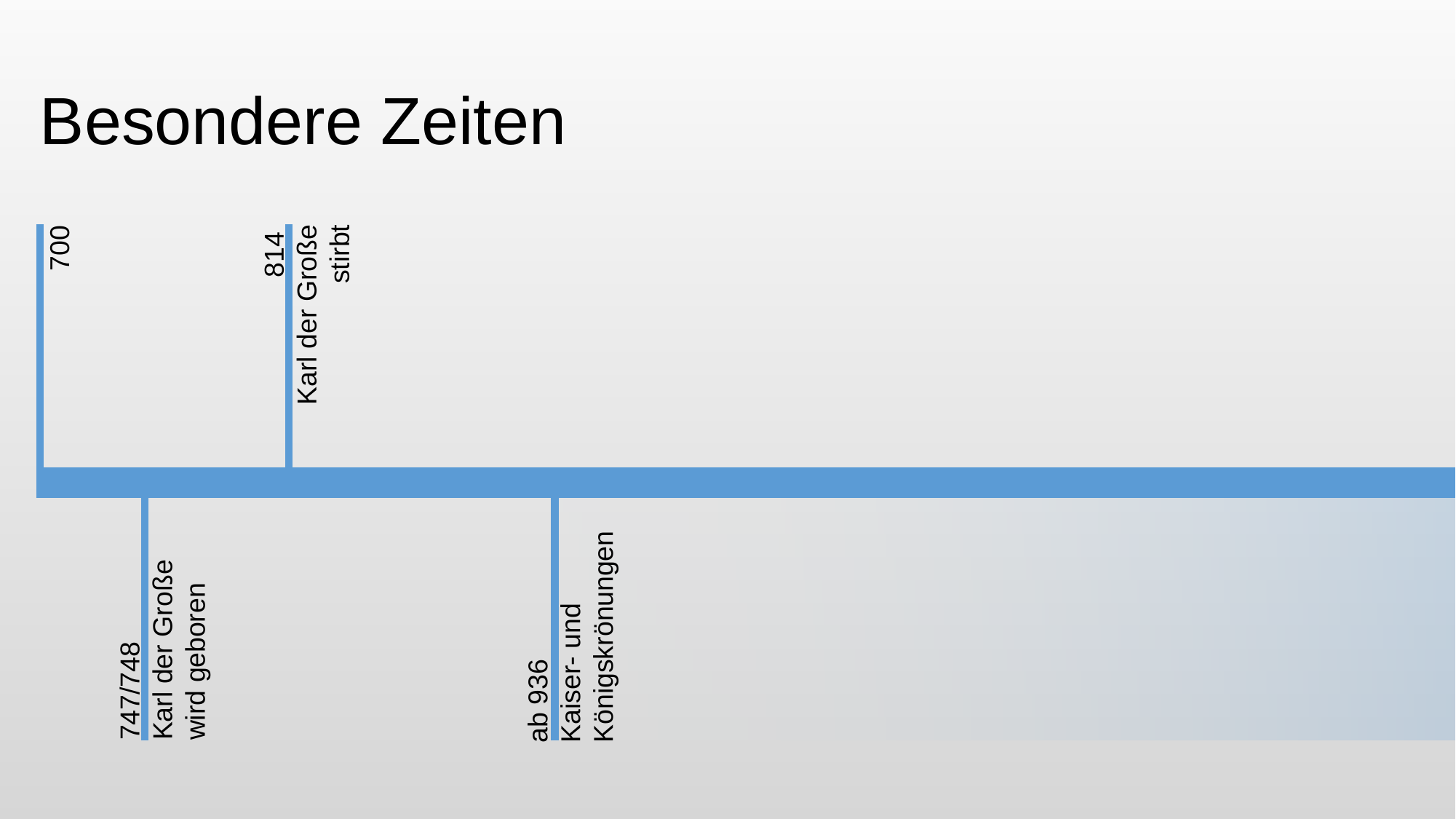

# Besondere Zeiten
2000
1945 Befreiung
1807
Parkanlage
814
Karl der Große stirbt
700
1914 Straßenbahn

1953
Kaffee-Schmuggel
747/748
Karl der Große wird geboren
ab 936
Kaiser- und Königskrönungen
bis 1531
31 Krönungen in Aachen
1925
Stahl-Hochhaus
1884
Natron-Lok